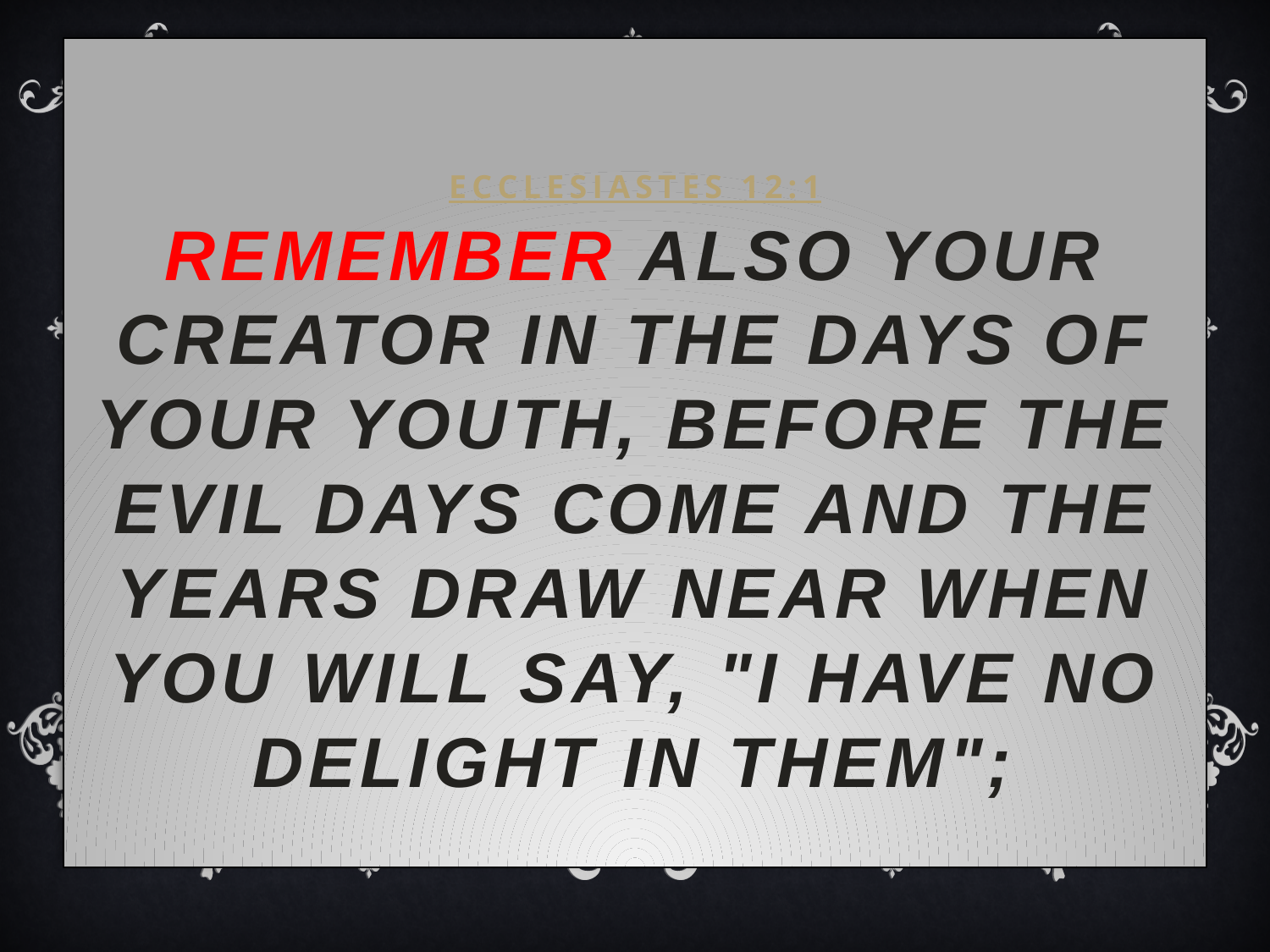

# Ecclesiastes 12:1 Remember also your Creator in the days of your youth, before the evil days come and the years draw near when you will say, "I have no delight in them";